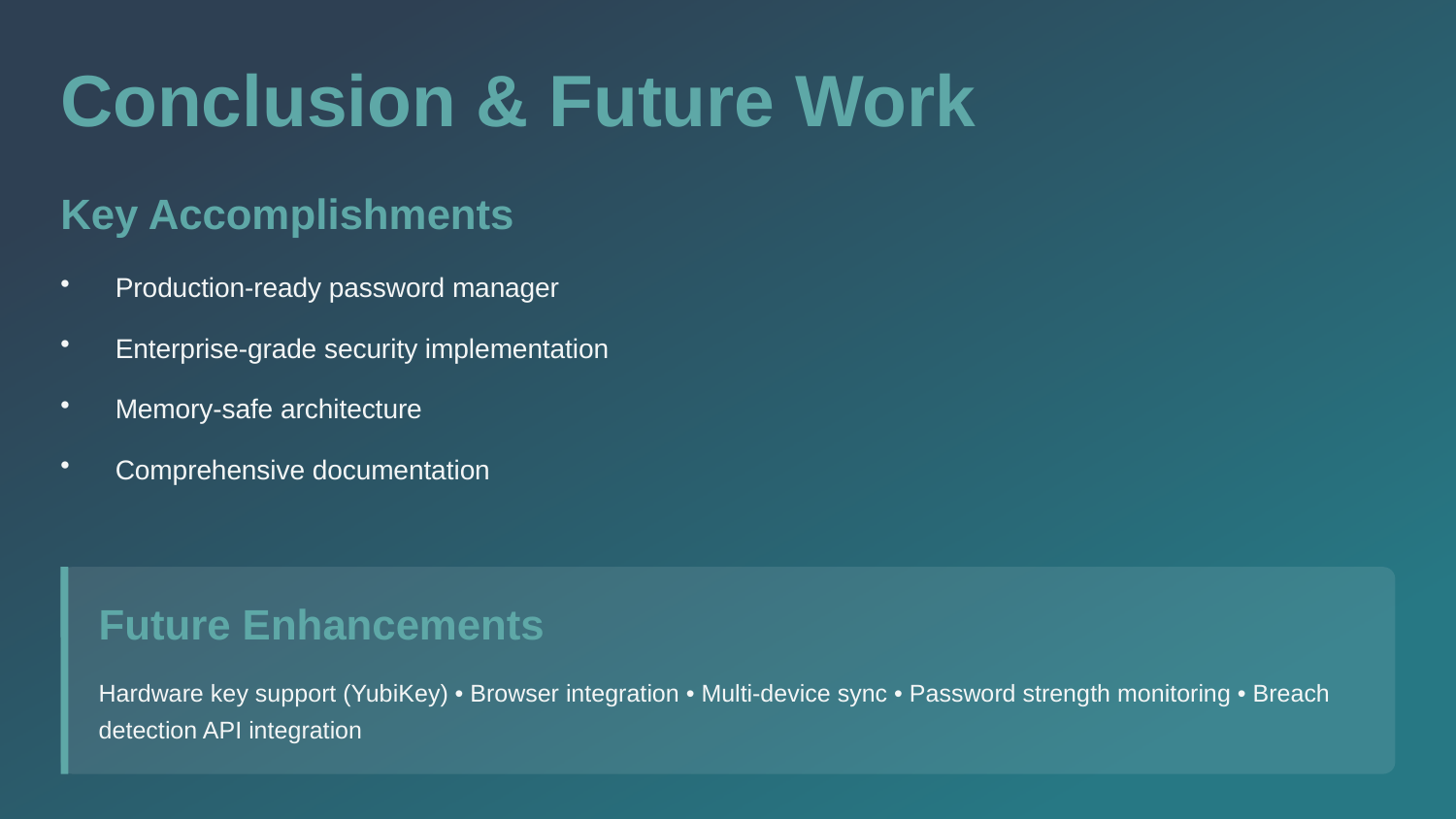

Conclusion & Future Work
Key Accomplishments
Production-ready password manager
Enterprise-grade security implementation
Memory-safe architecture
Comprehensive documentation

Future Enhancements
Hardware key support (YubiKey) • Browser integration • Multi-device sync • Password strength monitoring • Breach detection API integration